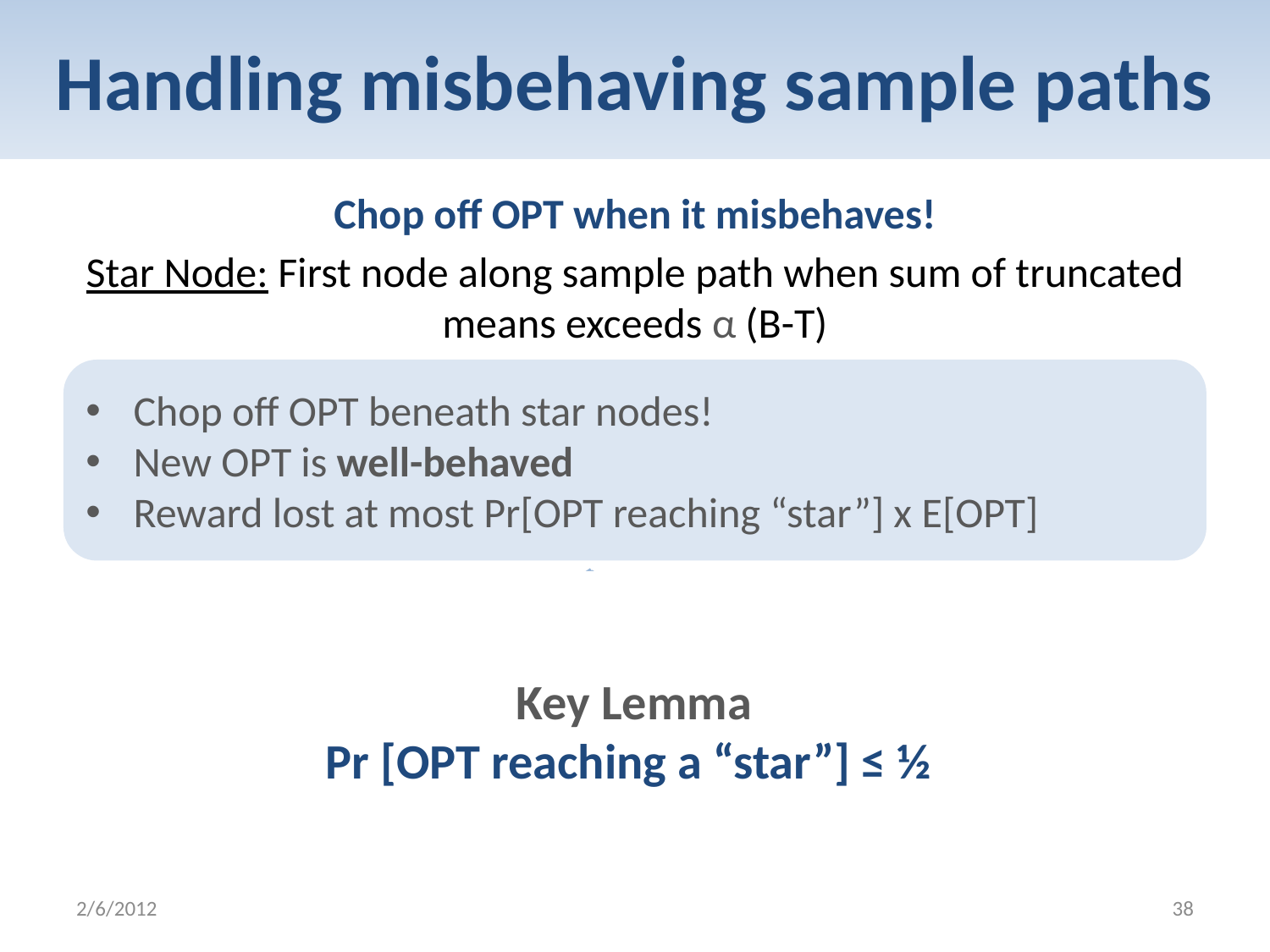

# Handling misbehaving sample paths
Chop off OPT when it misbehaves!
Star Node: First node along sample path when sum of truncated means exceeds α (B-T)

Chop off OPT beneath star nodes!
New OPT is well-behaved
Reward lost at most Pr[OPT reaching “star”] x E[OPT]
Key Lemma
Pr [OPT reaching a “star”] ≤ ½

2/6/2012
38